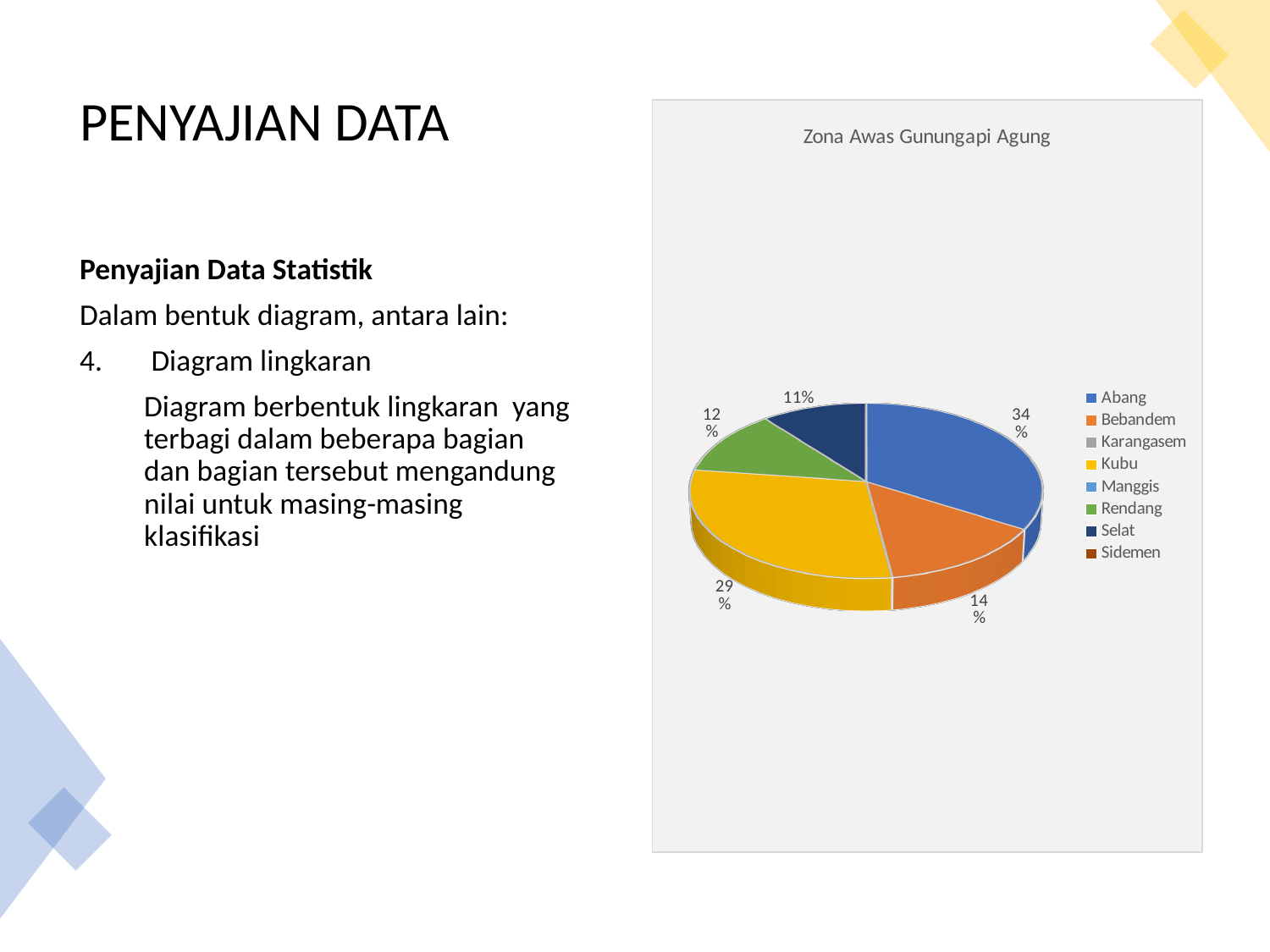

# PENYAJIAN DATA

[unsupported chart]

Penyajian Data Statistik
Dalam bentuk diagram, antara lain:
Diagram lingkaran
Diagram berbentuk lingkaran  yang terbagi dalam beberapa bagian dan bagian tersebut mengandung nilai untuk masing-masing klasifikasi